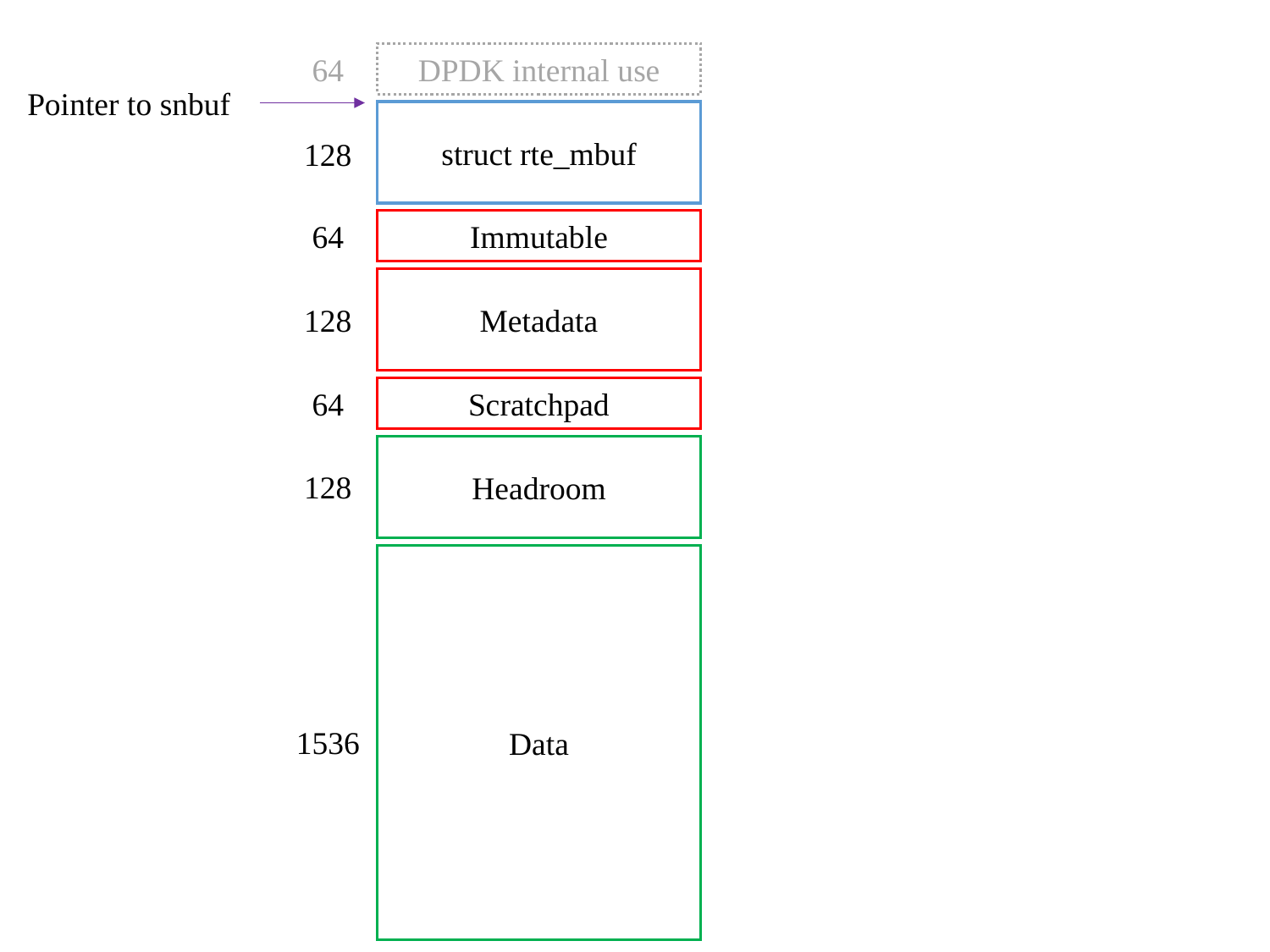

64
DPDK internal use
Pointer to snbuf
struct rte_mbuf
128
64
Immutable
Metadata
128
64
Scratchpad
Headroom
128
Data
1536